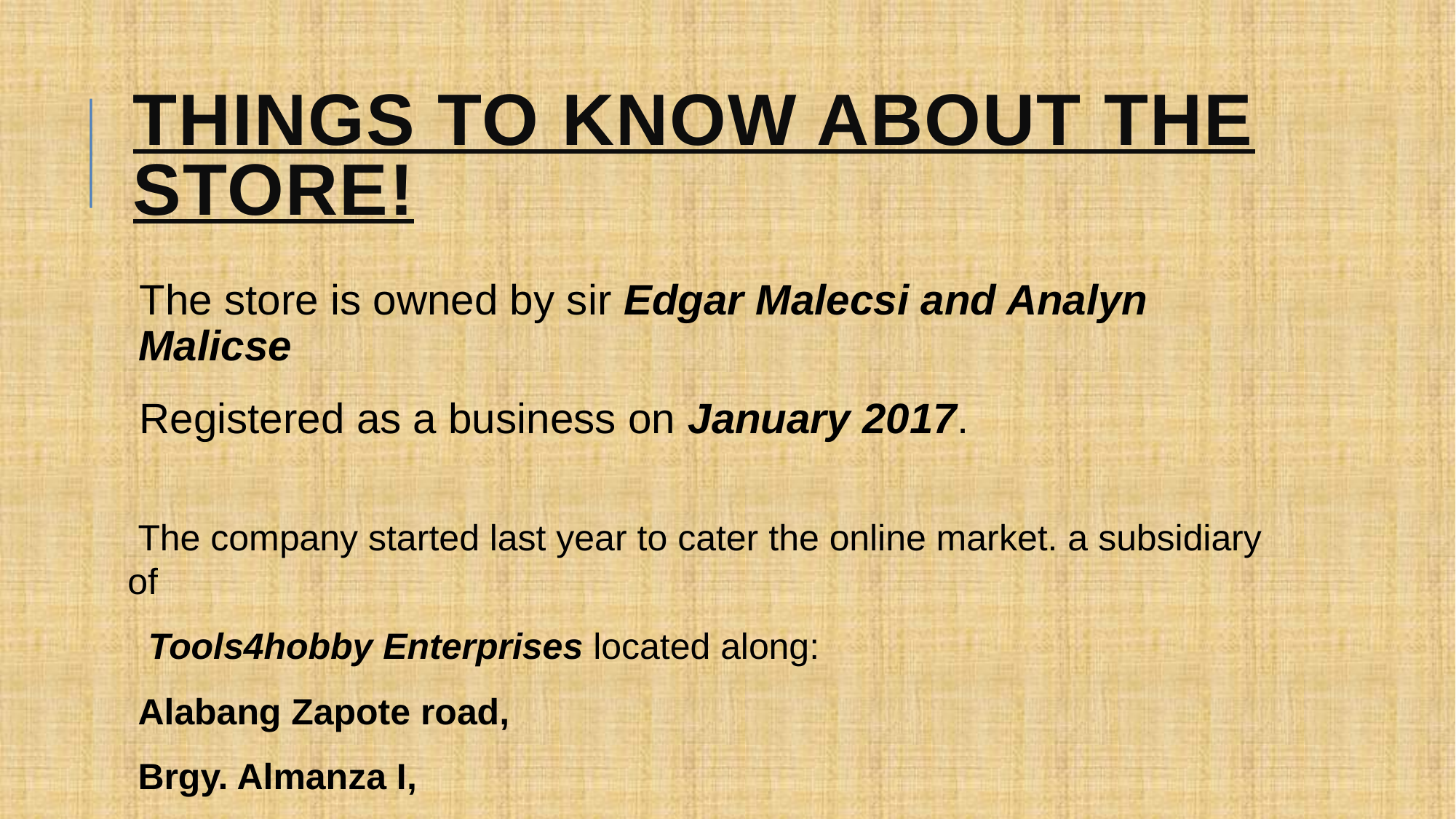

Things to know about the store!
The store is owned by sir Edgar Malecsi and Analyn Malicse
 Registered as a business on January 2017.
 The company started last year to cater the online market. a subsidiary of
  Tools4hobby Enterprises located along:
 Alabang Zapote road,
 Brgy. Almanza I,
 Las Pinas